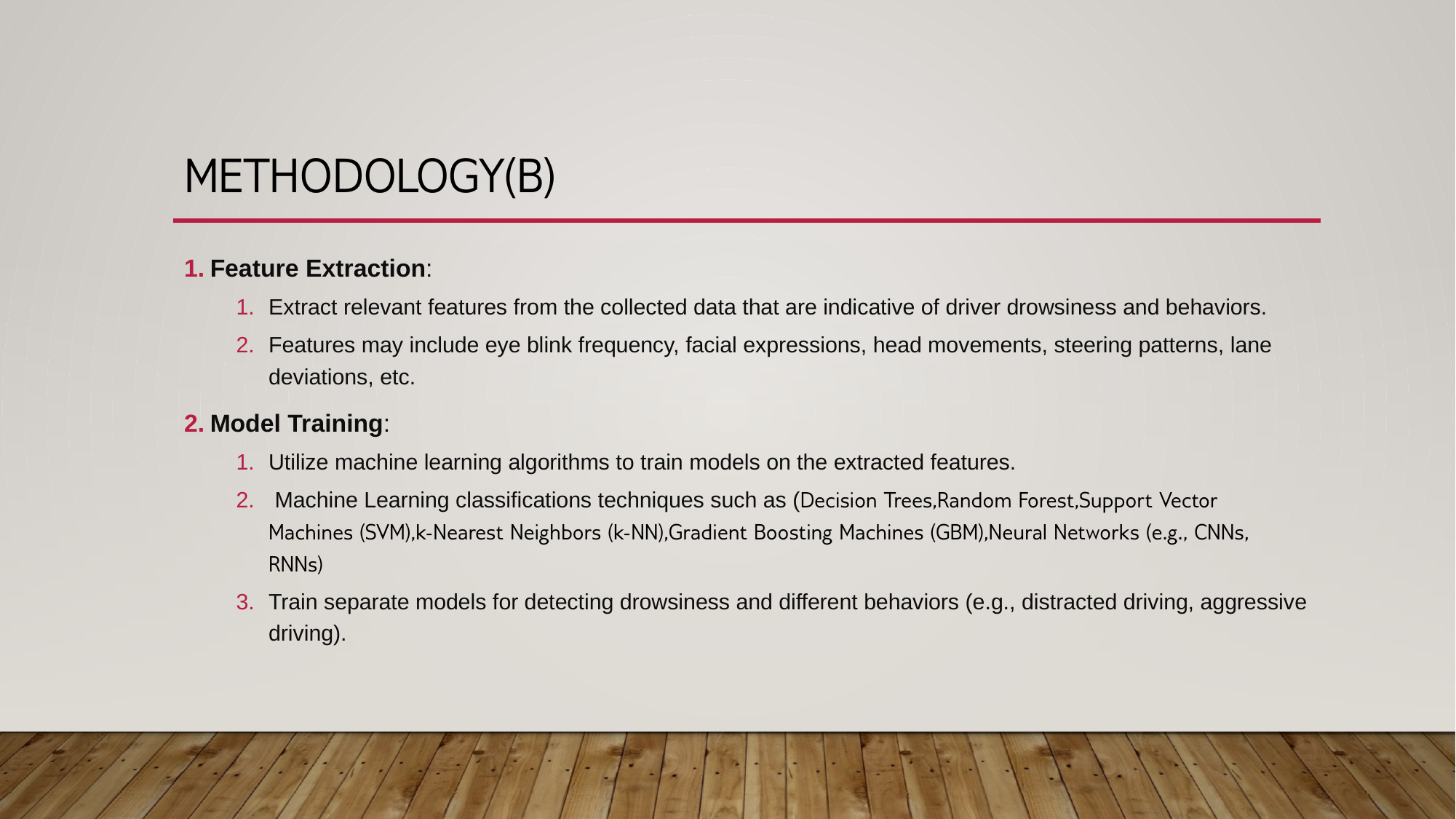

# Methodology(b)
Feature Extraction:
Extract relevant features from the collected data that are indicative of driver drowsiness and behaviors.
Features may include eye blink frequency, facial expressions, head movements, steering patterns, lane deviations, etc.
Model Training:
Utilize machine learning algorithms to train models on the extracted features.
 Machine Learning classifications techniques such as (Decision Trees,Random Forest,Support Vector Machines (SVM),k-Nearest Neighbors (k-NN),Gradient Boosting Machines (GBM),Neural Networks (e.g., CNNs, RNNs)
Train separate models for detecting drowsiness and different behaviors (e.g., distracted driving, aggressive driving).